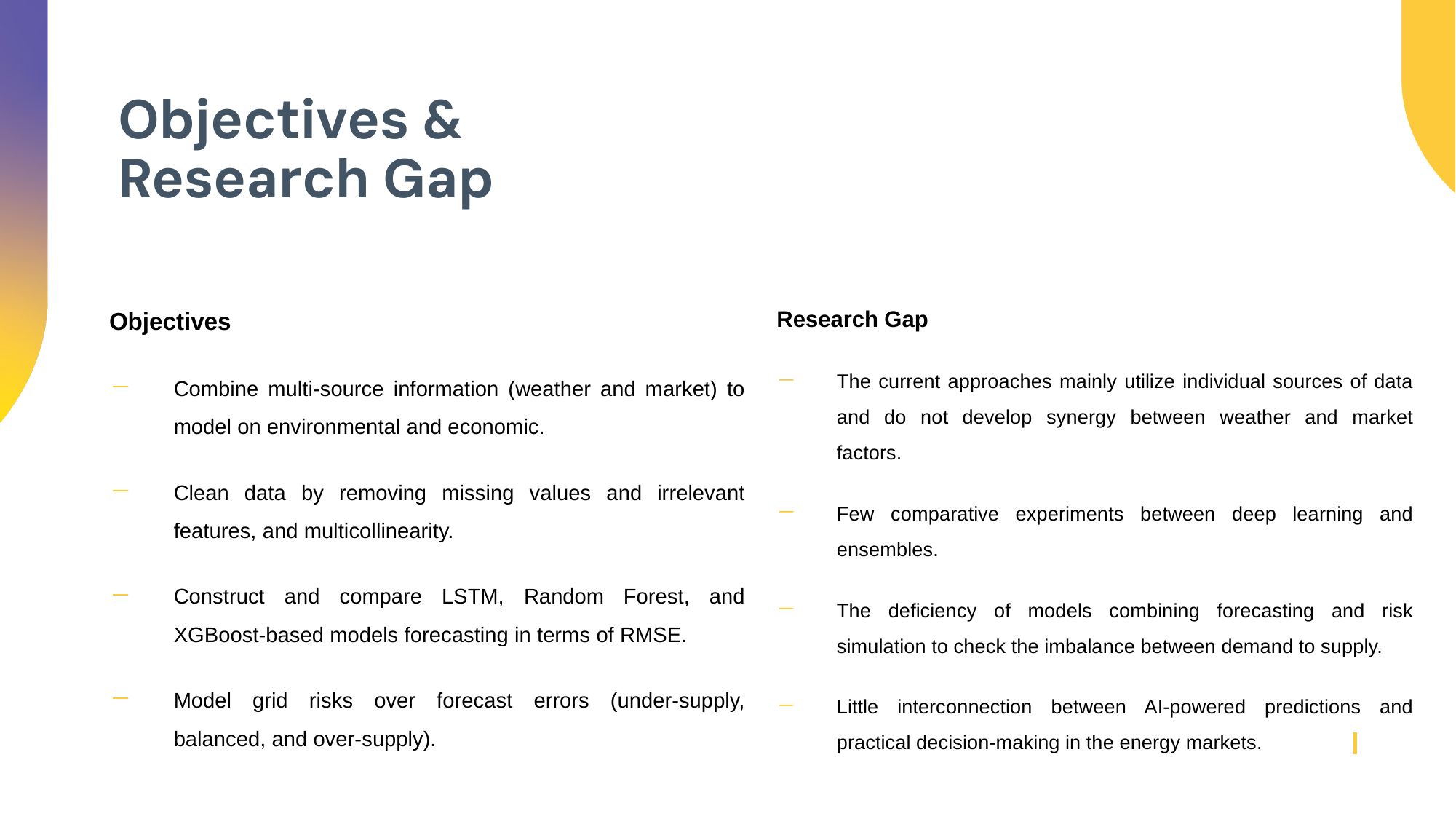

# Objectives & Research Gap
Research Gap
The current approaches mainly utilize individual sources of data and do not develop synergy between weather and market factors.
Few comparative experiments between deep learning and ensembles.
The deficiency of models combining forecasting and risk simulation to check the imbalance between demand to supply.
Little interconnection between AI-powered predictions and practical decision-making in the energy markets.
Objectives
Combine multi-source information (weather and market) to model on environmental and economic.
Clean data by removing missing values and irrelevant features, and multicollinearity.
Construct and compare LSTM, Random Forest, and XGBoost-based models forecasting in terms of RMSE.
Model grid risks over forecast errors (under-supply, balanced, and over-supply).